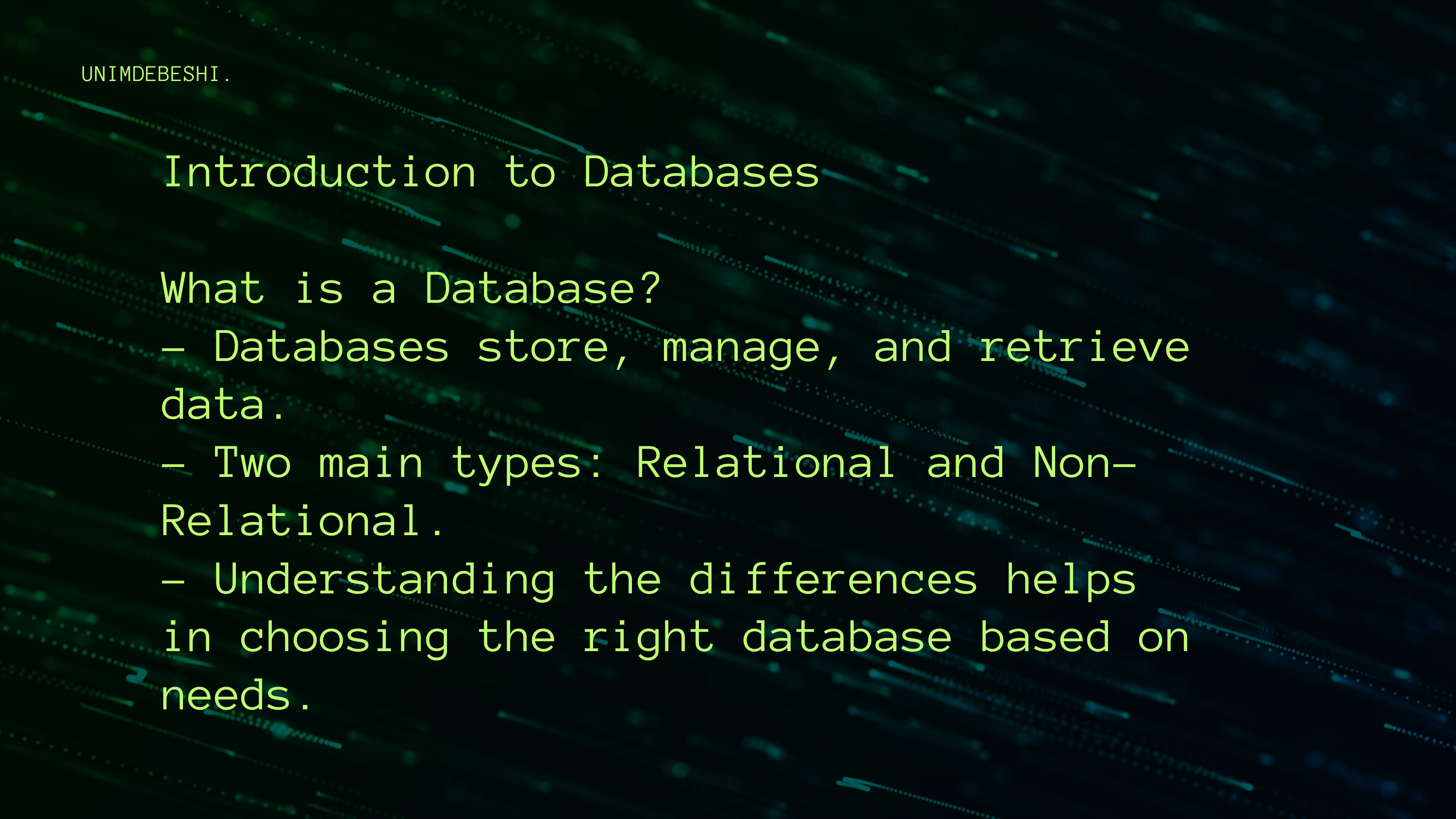

UNIMDEBESHI.
Introduction to Databases

What is a Database?
- Databases store, manage, and retrieve data.
- Two main types: Relational and Non-Relational.
- Understanding the differences helps in choosing the right database based on needs.